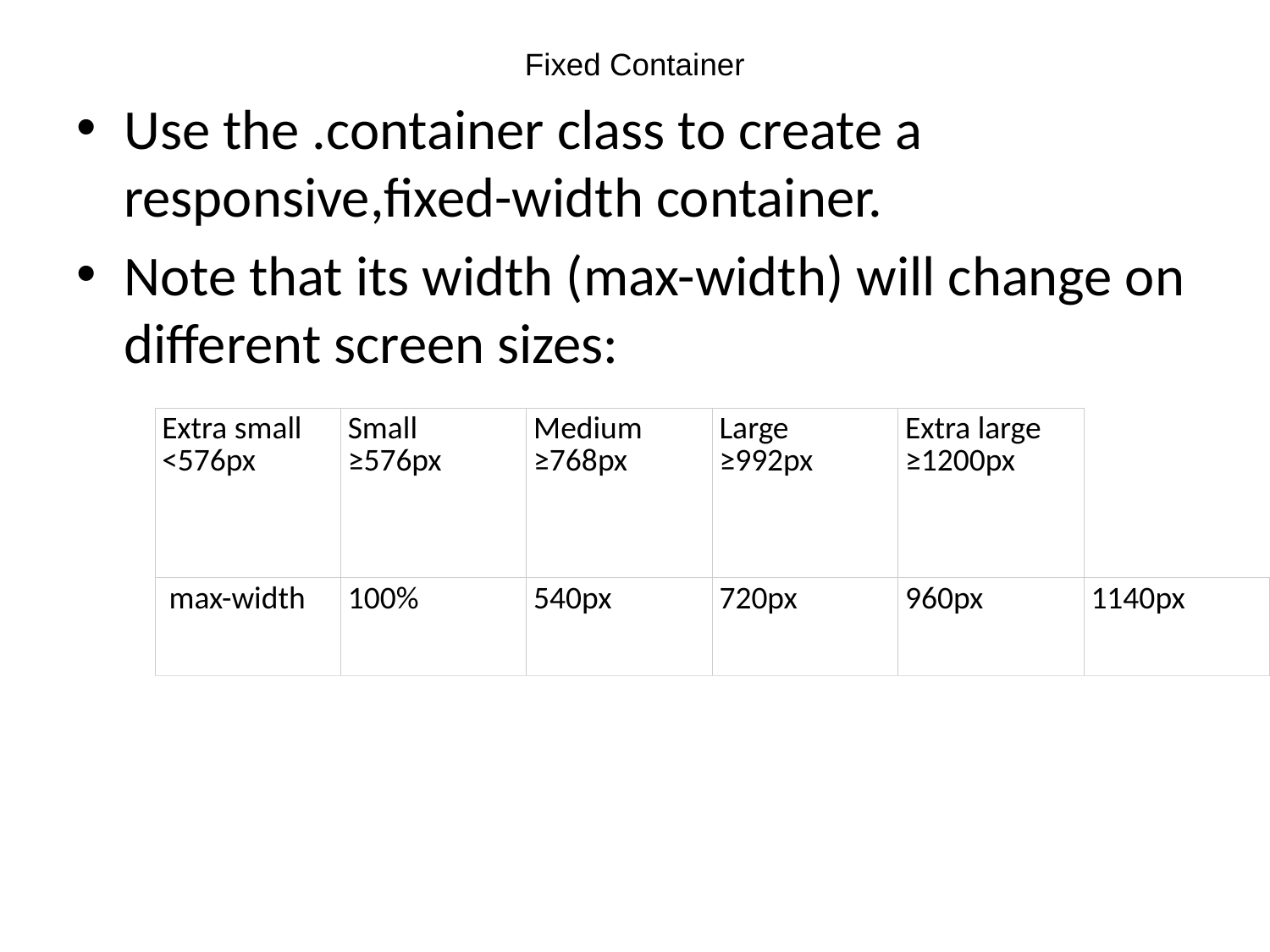

# Fixed Container
Use the .container class to create a responsive,fixed-width container.
Note that its width (max-width) will change on different screen sizes:

| Extra small <576px | Small ≥576px | Medium ≥768px | Large ≥992px | Extra large ≥1200px |  |
| --- | --- | --- | --- | --- | --- |
| max-width | 100% | 540px | 720px | 960px | 1140px |